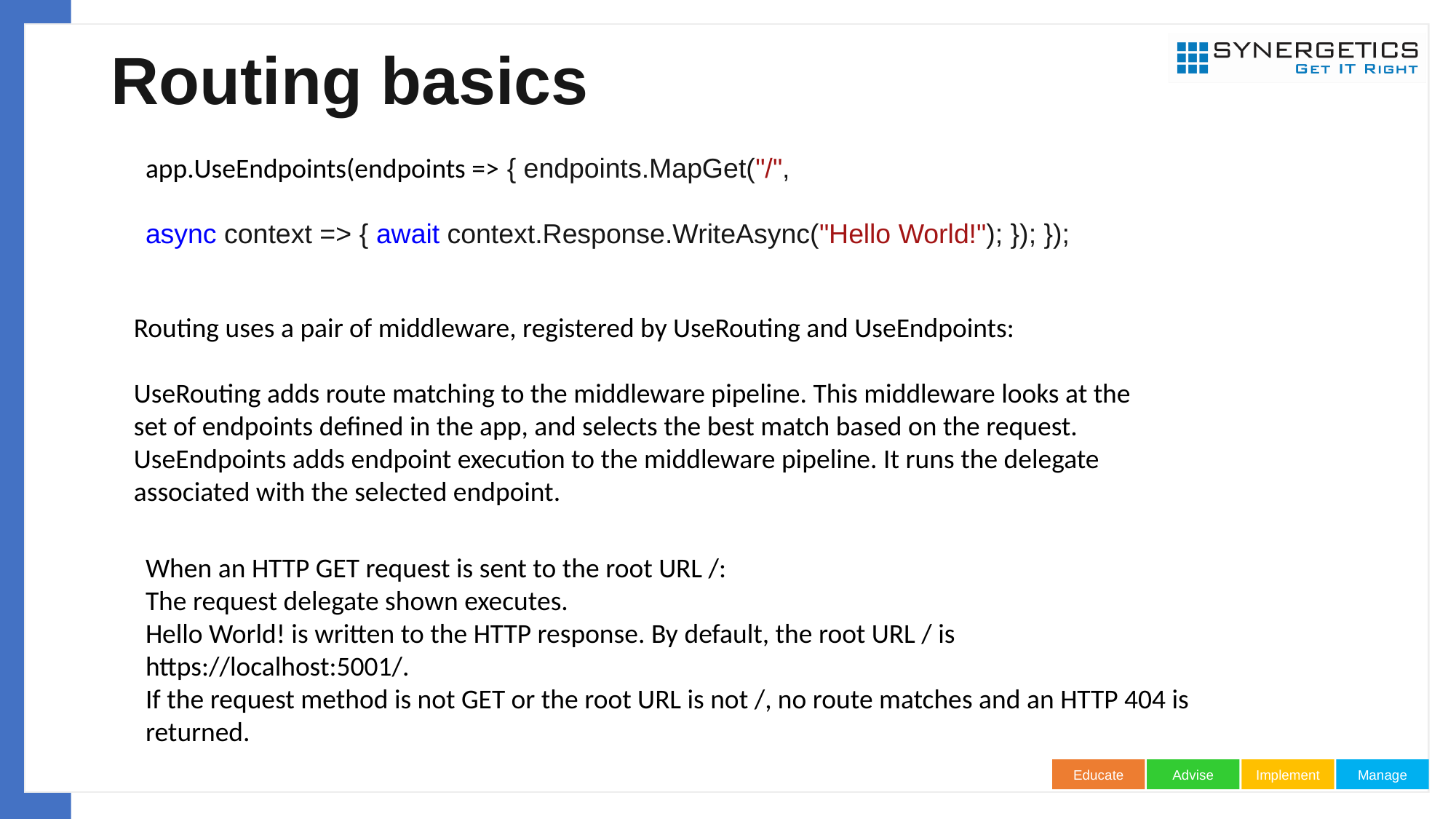

# Routing basics
app.UseEndpoints(endpoints => { endpoints.MapGet("/",

async context => { await context.Response.WriteAsync("Hello World!"); }); });
Routing uses a pair of middleware, registered by UseRouting and UseEndpoints:

UseRouting adds route matching to the middleware pipeline. This middleware looks at the set of endpoints defined in the app, and selects the best match based on the request.
UseEndpoints adds endpoint execution to the middleware pipeline. It runs the delegate associated with the selected endpoint.
When an HTTP GET request is sent to the root URL /:
The request delegate shown executes.
Hello World! is written to the HTTP response. By default, the root URL / is https://localhost:5001/.
If the request method is not GET or the root URL is not /, no route matches and an HTTP 404 is returned.